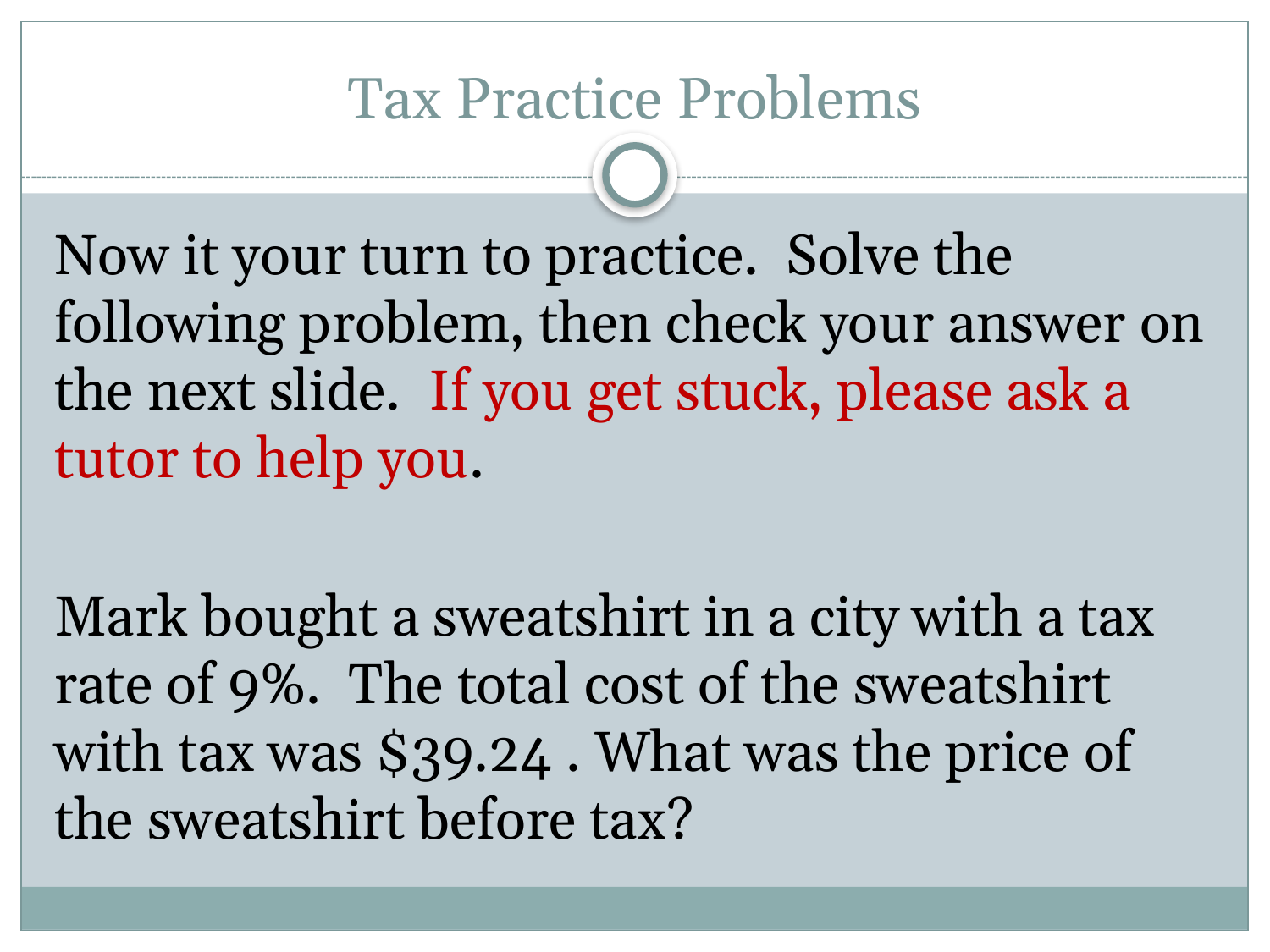

# Tax Practice Problems
Now it your turn to practice.  Solve the following problem, then check your answer on the next slide.  If you get stuck, please ask a tutor to help you.

Mark bought a sweatshirt in a city with a tax rate of 9%.  The total cost of the sweatshirt with tax was $39.24 . What was the price of the sweatshirt before tax?